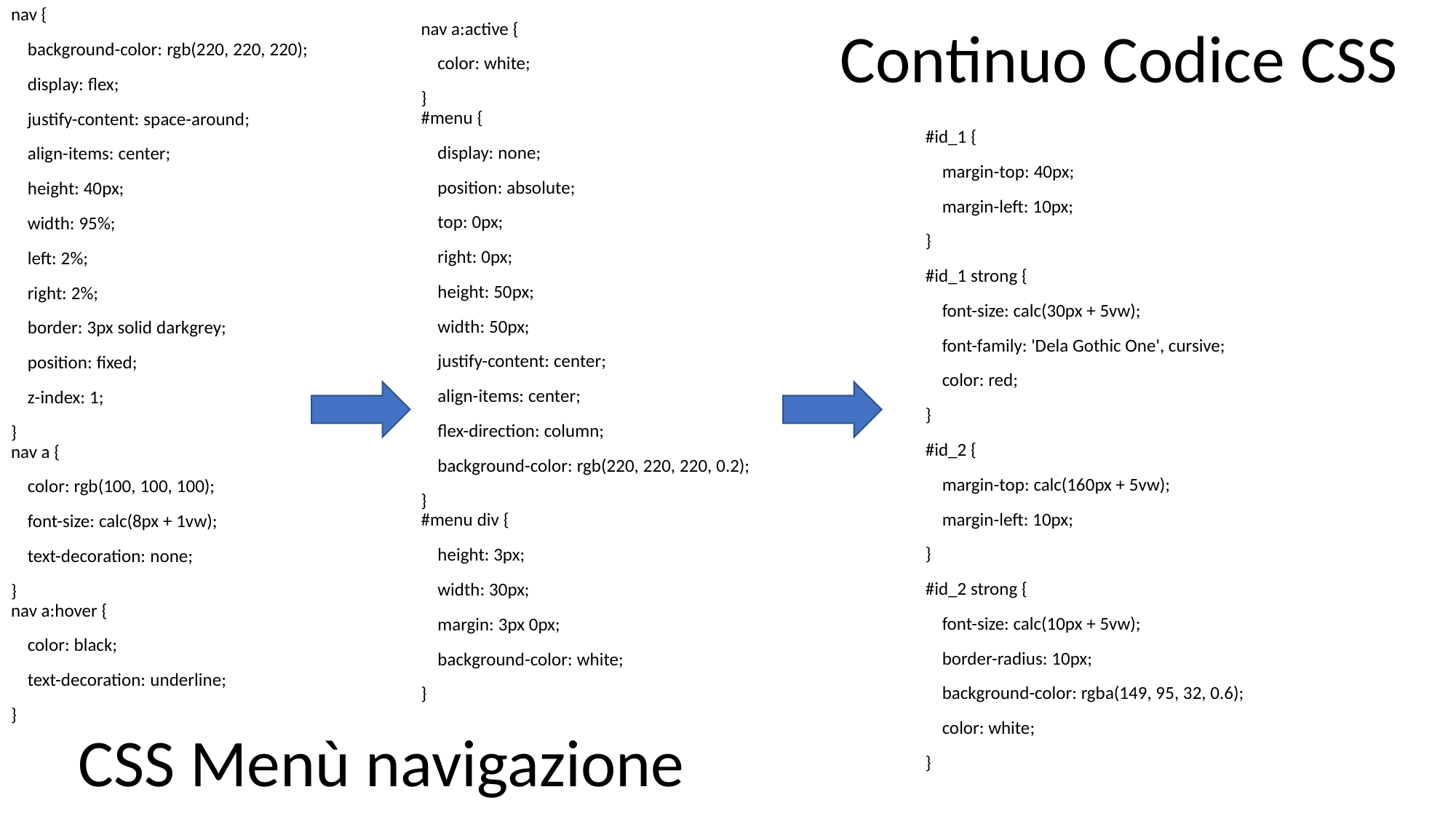

nav {
    background-color: rgb(220, 220, 220);
    display: flex;
    justify-content: space-around;
    align-items: center;
    height: 40px;
    width: 95%;
    left: 2%;
    right: 2%;
    border: 3px solid darkgrey;
    position: fixed;
    z-index: 1;
}
nav a {
    color: rgb(100, 100, 100);
    font-size: calc(8px + 1vw);
    text-decoration: none;
}
nav a:hover {
    color: black;
    text-decoration: underline;
}
# Continuo Codice CSS
nav a:active {
    color: white;
}
#menu {
    display: none;
    position: absolute;
    top: 0px;
    right: 0px;
    height: 50px;
    width: 50px;
    justify-content: center;
    align-items: center;
    flex-direction: column;
    background-color: rgb(220, 220, 220, 0.2);
}
#menu div {
    height: 3px;
    width: 30px;
    margin: 3px 0px;
    background-color: white;
}
#id_1 {
    margin-top: 40px;
    margin-left: 10px;
}
#id_1 strong {
    font-size: calc(30px + 5vw);
    font-family: 'Dela Gothic One', cursive;
    color: red;
}
#id_2 {
    margin-top: calc(160px + 5vw);
    margin-left: 10px;
}
#id_2 strong {
    font-size: calc(10px + 5vw);
    border-radius: 10px;
    background-color: rgba(149, 95, 32, 0.6);
    color: white;
}

CSS Menù navigazione